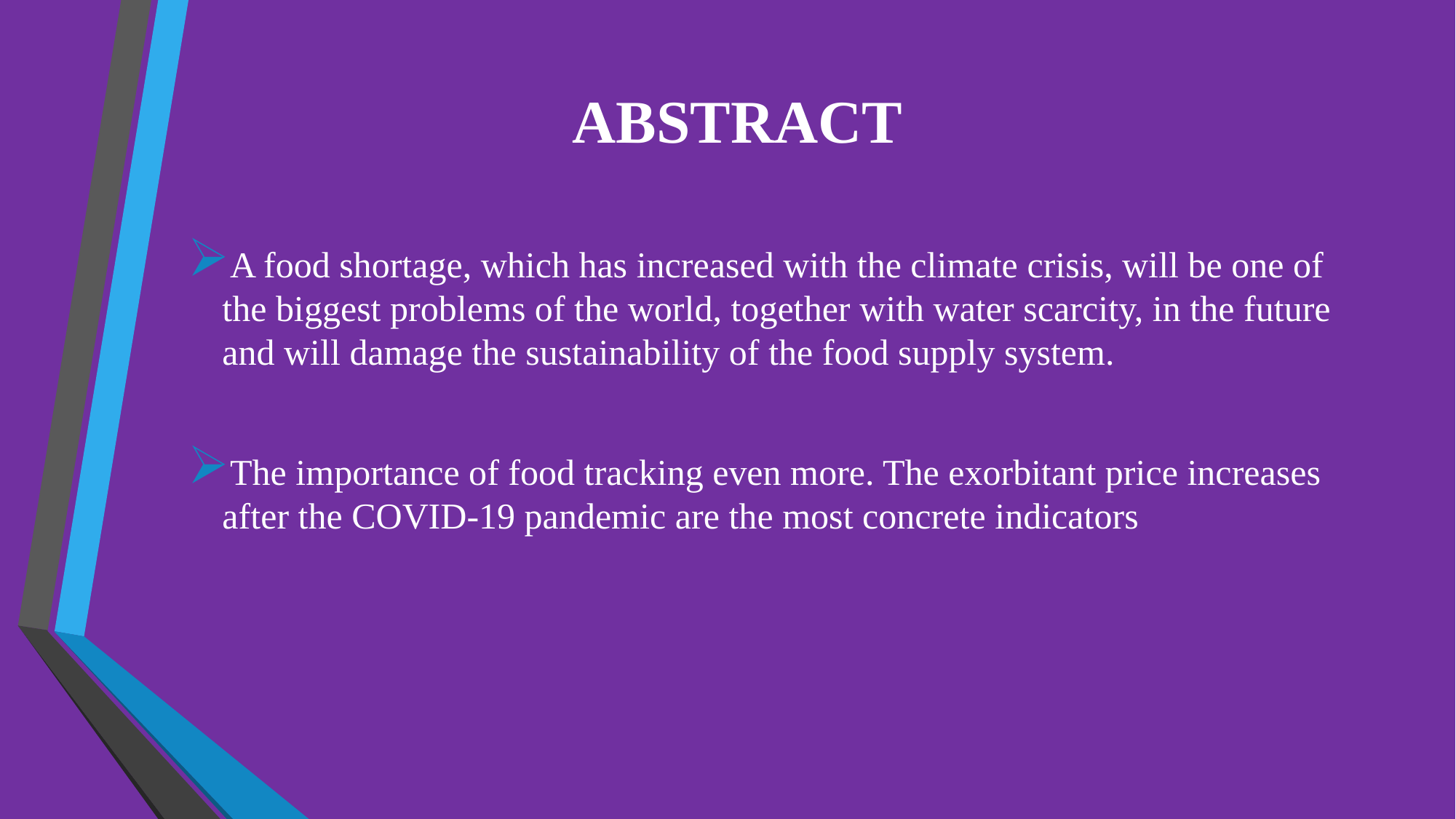

# ABSTRACT
A food shortage, which has increased with the climate crisis, will be one of the biggest problems of the world, together with water scarcity, in the future and will damage the sustainability of the food supply system.

The importance of food tracking even more. The exorbitant price increases after the COVID-19 pandemic are the most concrete indicators